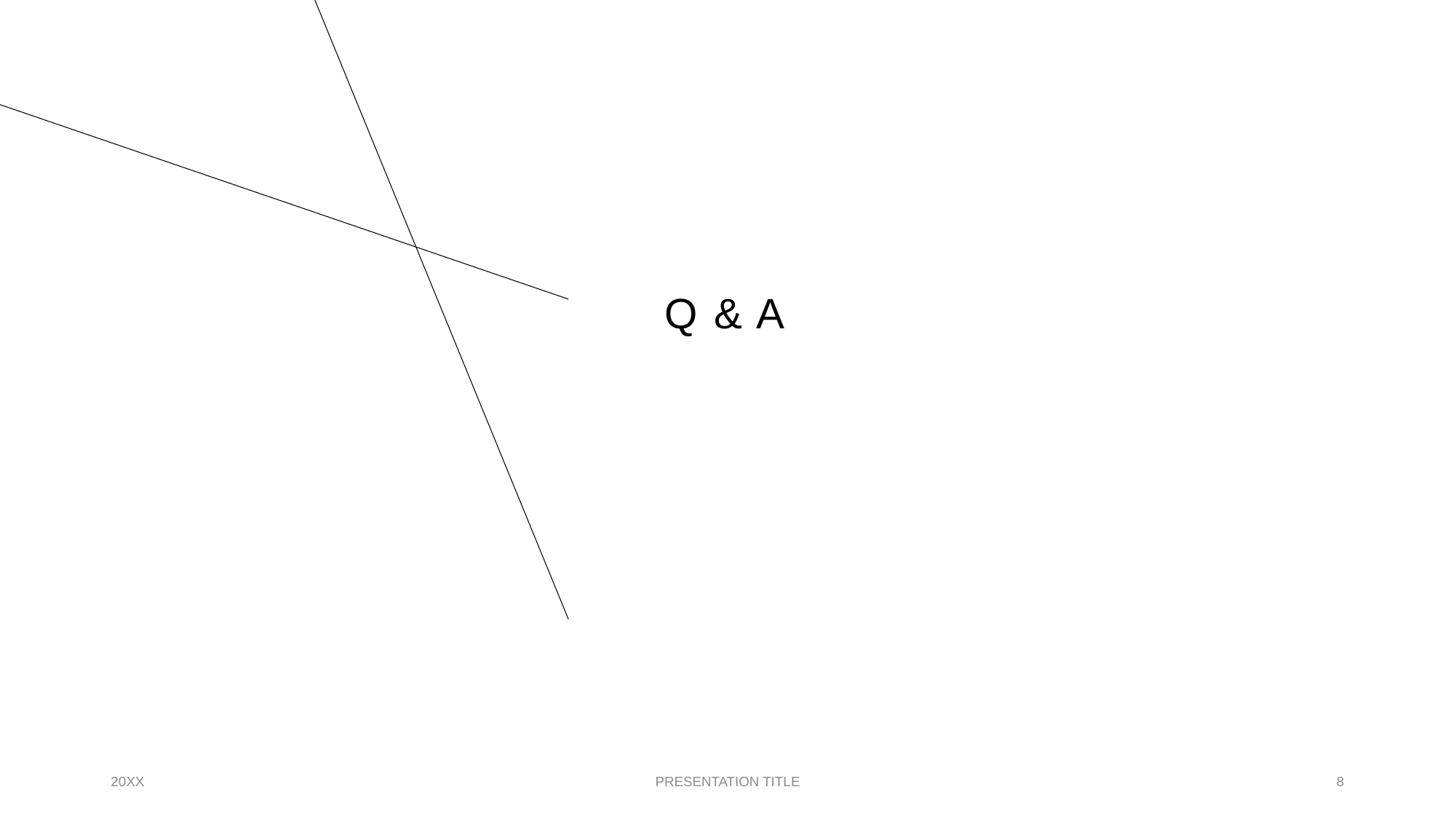

# Q & A
20XX
PRESENTATION TITLE
8